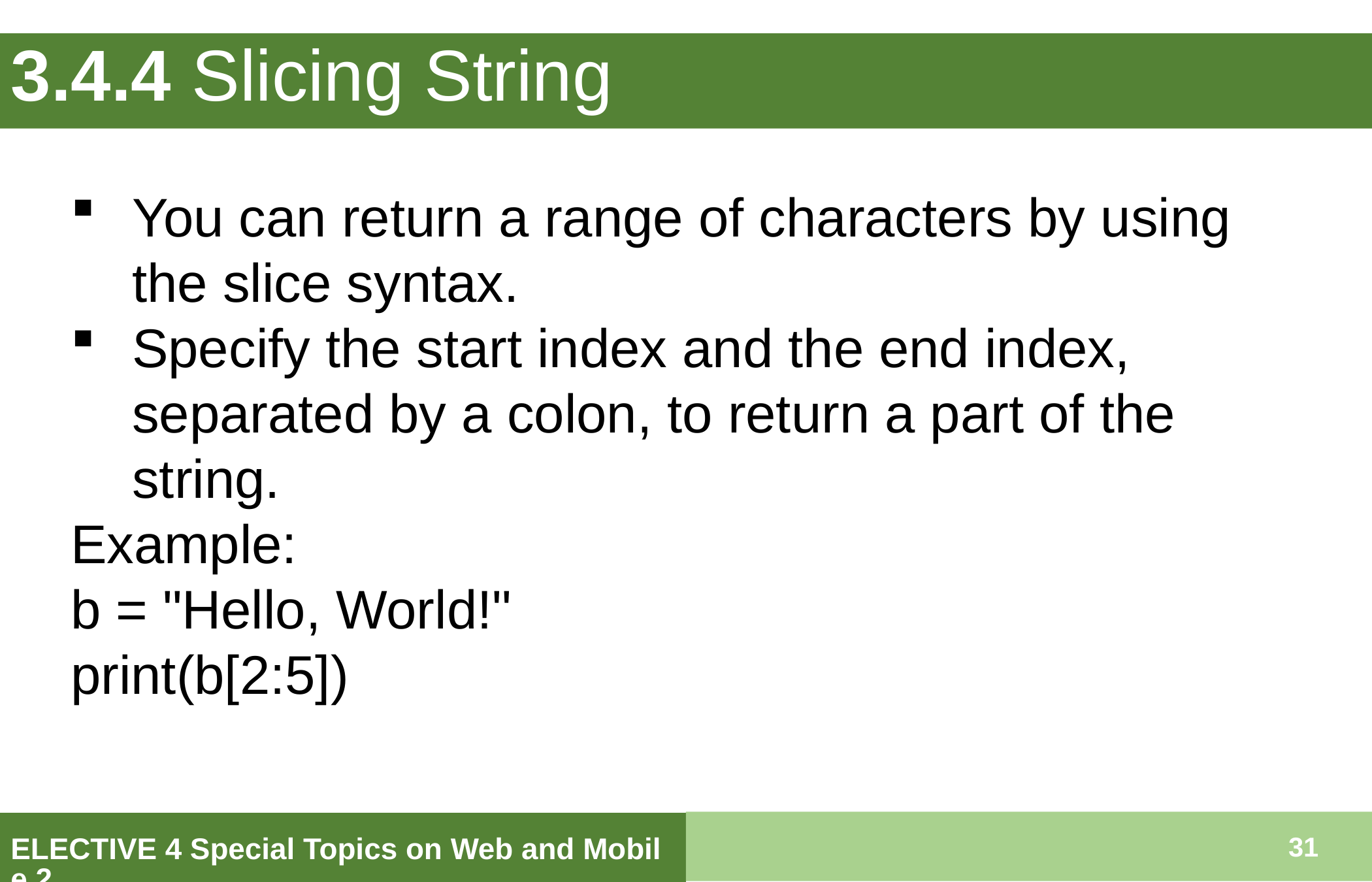

# 3.4.4 Slicing String
You can return a range of characters by using the slice syntax.
Specify the start index and the end index, separated by a colon, to return a part of the string.
Example:
b = "Hello, World!"
print(b[2:5])

ELECTIVE 4 Special Topics on Web and Mobile 2
31